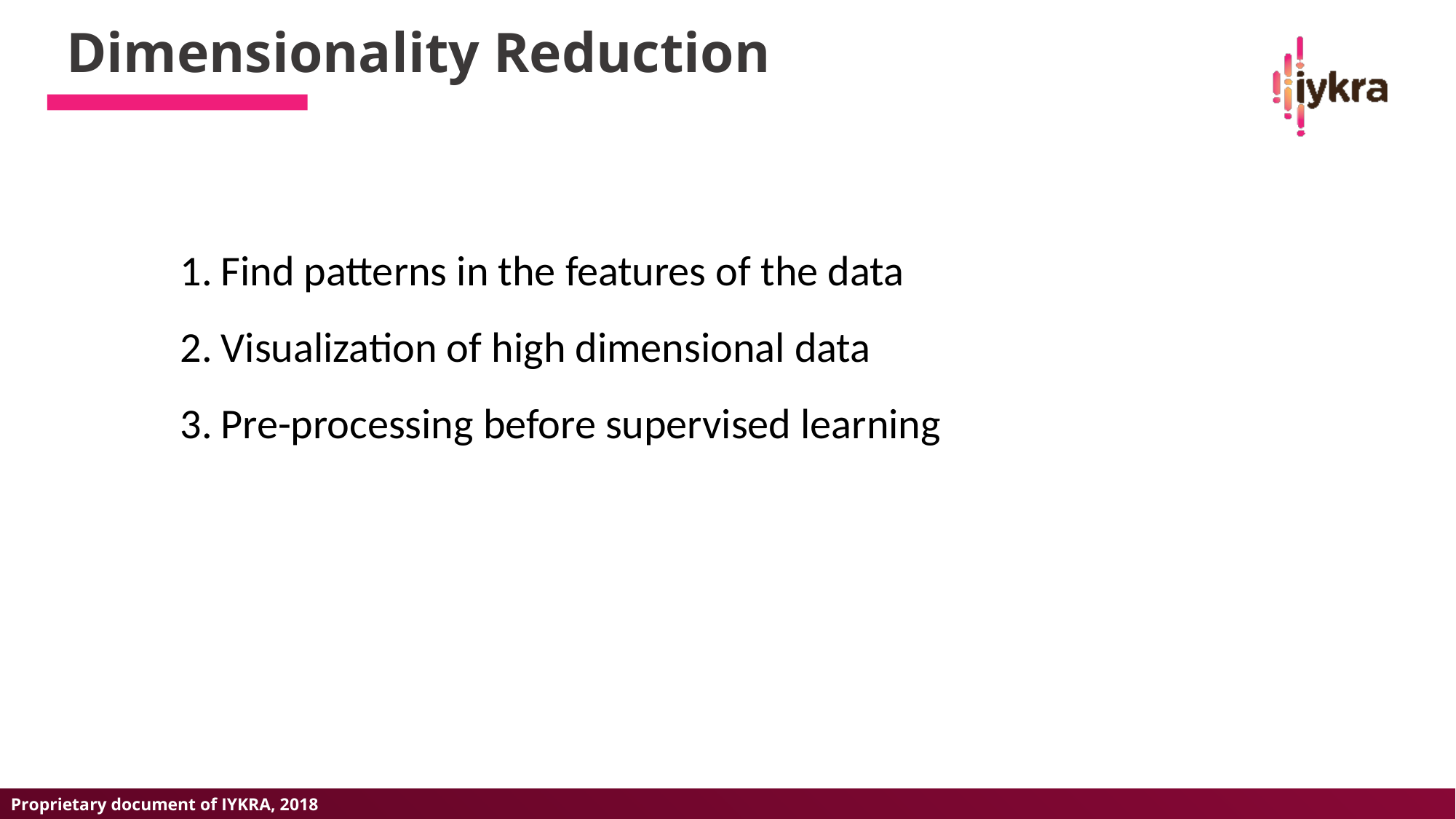

Dimensionality Reduction
Find patterns in the features of the data
Visualization of high dimensional data
Pre-processing before supervised learning